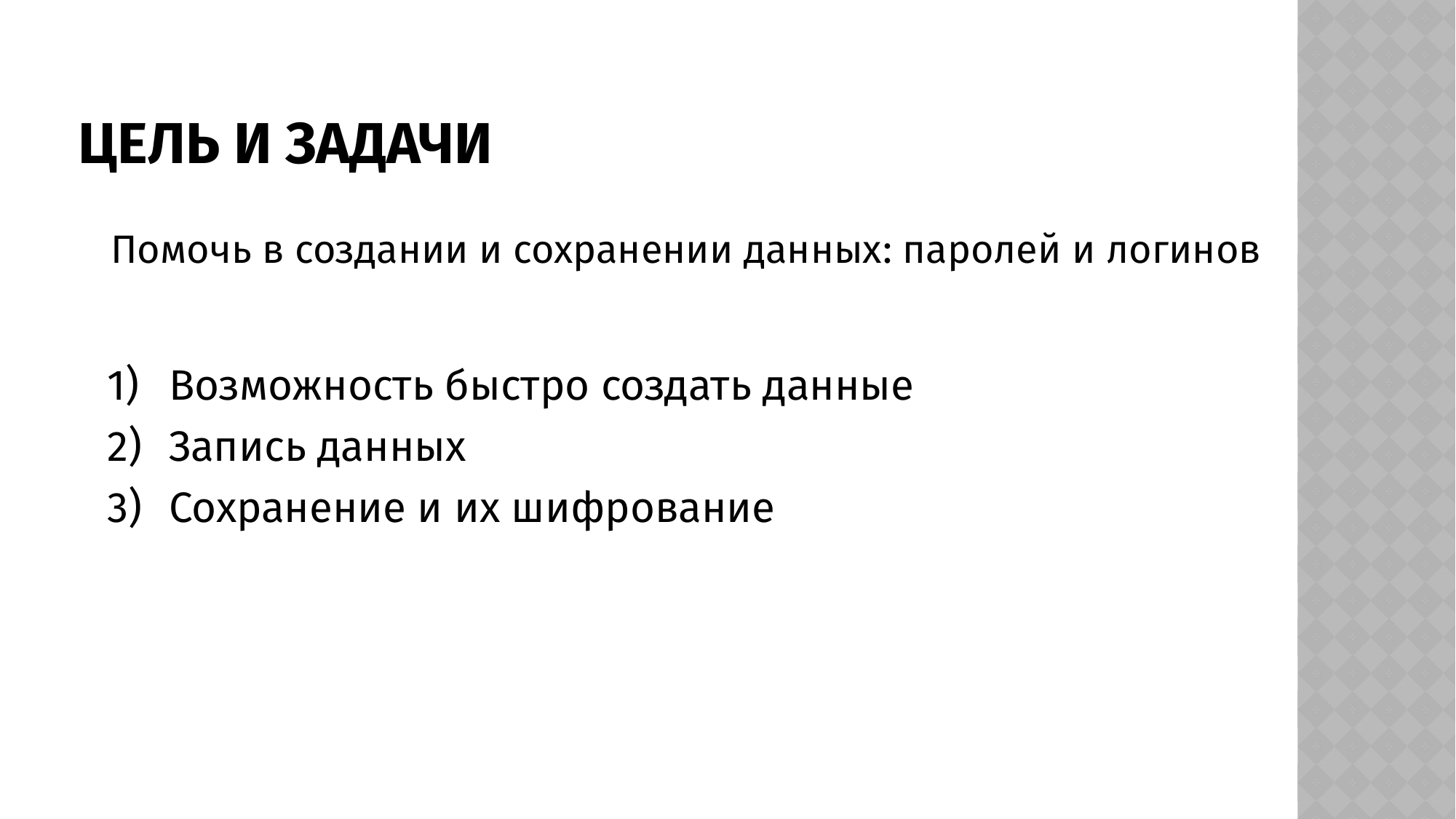

# Цель и задачи
Помочь в создании и сохранении данных: паролей и логинов
Возможность быстро создать данные
Запись данных
Сохранение и их шифрование